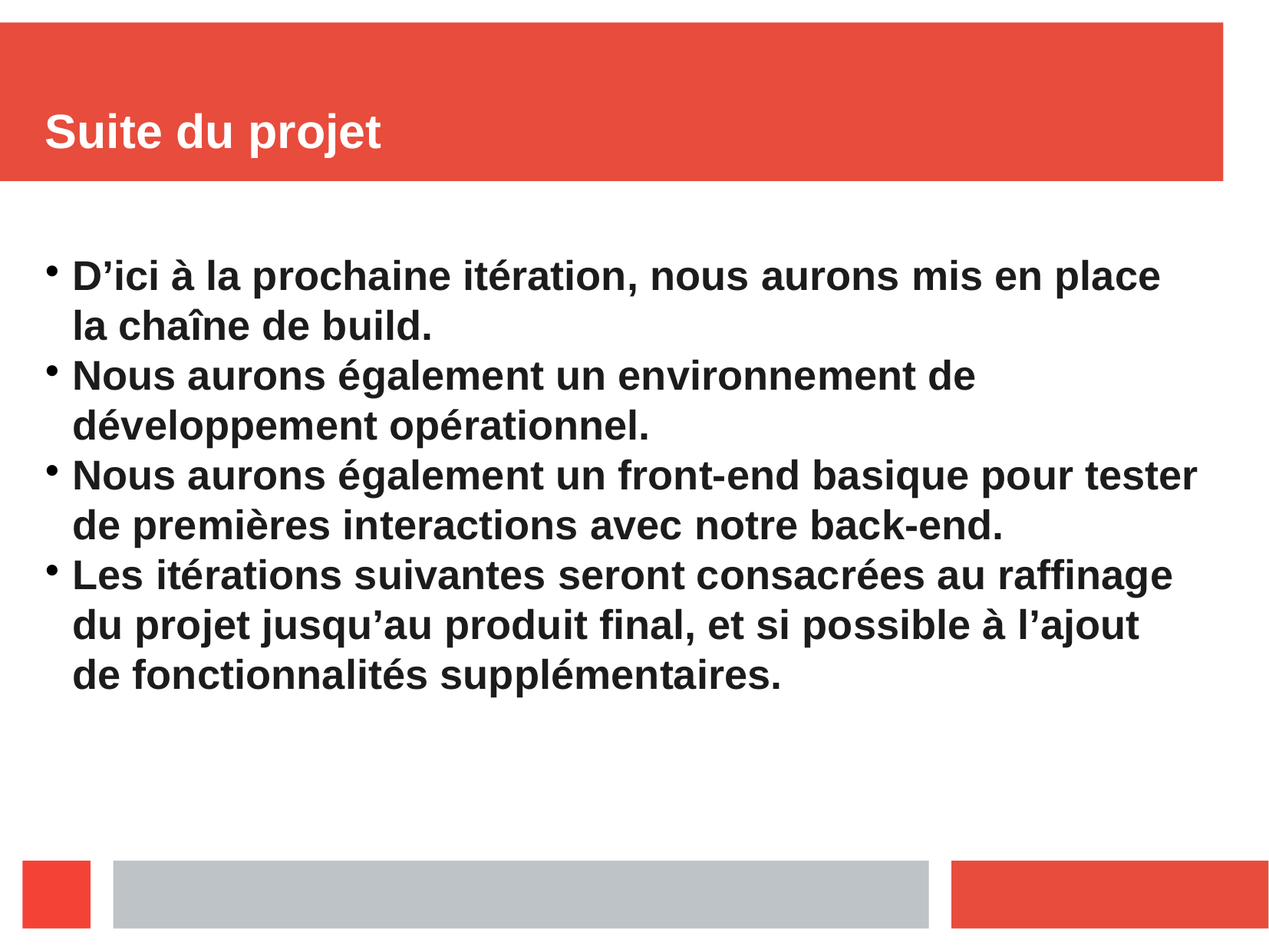

Suite du projet
D’ici à la prochaine itération, nous aurons mis en place la chaîne de build.
Nous aurons également un environnement de développement opérationnel.
Nous aurons également un front-end basique pour tester de premières interactions avec notre back-end.
Les itérations suivantes seront consacrées au raffinage du projet jusqu’au produit final, et si possible à l’ajout de fonctionnalités supplémentaires.